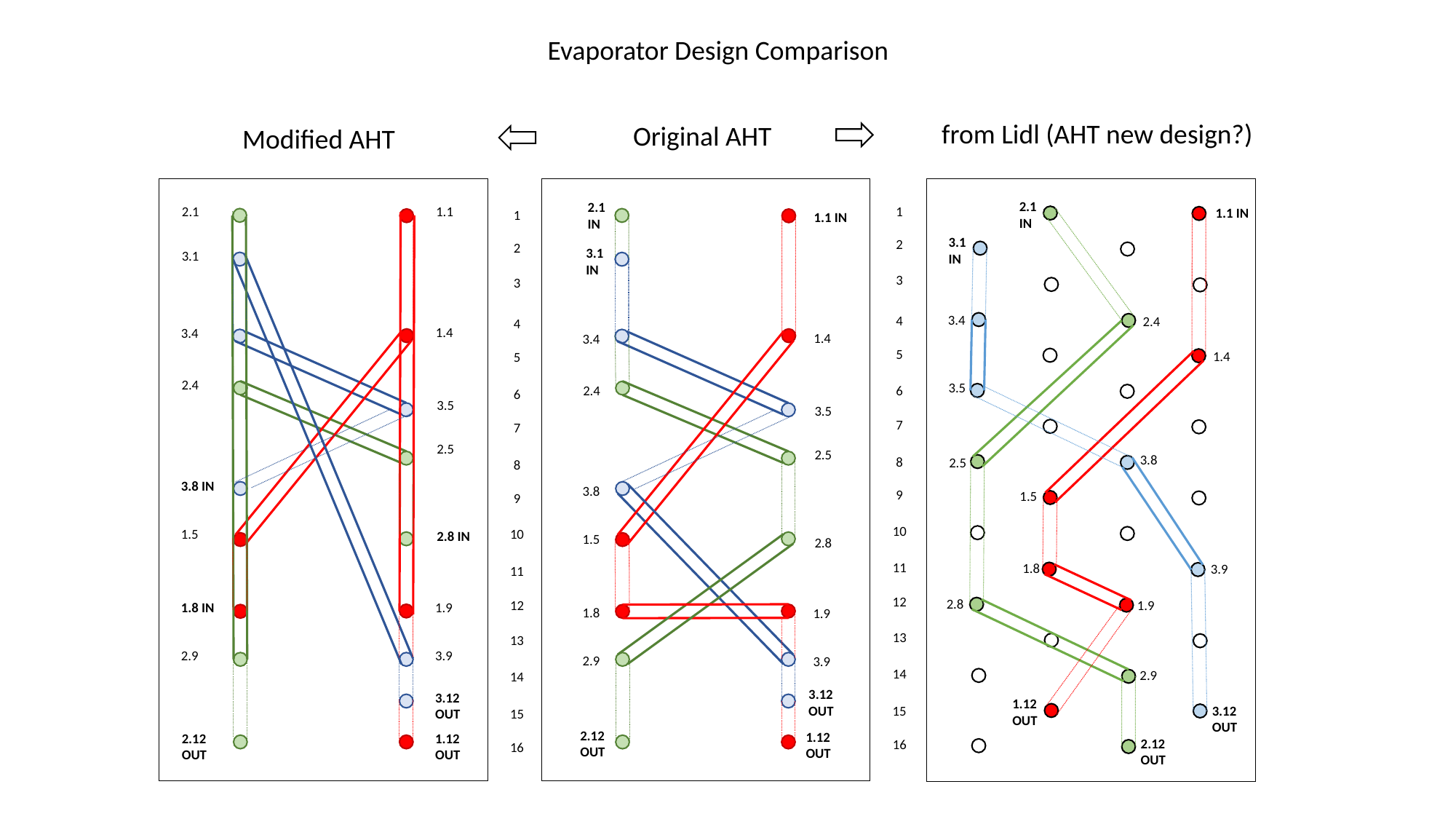

Evaporator Design Comparison
from Lidl (AHT new design?)
Original AHT
Modified AHT

2.1 IN
2.1 IN
2.1
1.1
1
1.1 IN
1
1.1 IN

3.1 IN
2
2
3.1 IN

3.1

3
3

3.4
4
2.4
4

1.4
3.4
1.4
3.4

5
1.4
5

2.4
3.5
2.4
6
6

3.5
3.5

7
7

2.5
2.5
3.8
8
2.5
8

3.8 IN
3.8
9

1.5
9

10
10
1.5
2.8 IN
1.5

2.8

11
1.8
3.9
11

12
2.8
12
1.9
1.8 IN
1.9

1.8
1.9

13
13

3.9
2.9
2.9
3.9

14
2.9
14

3.12 OUT
3.12 OUT
1.12 OUT

15
3.12 OUT
15

2.12 OUT
1.12 OUT
2.12 OUT
1.12 OUT
2.12 OUT
16
16